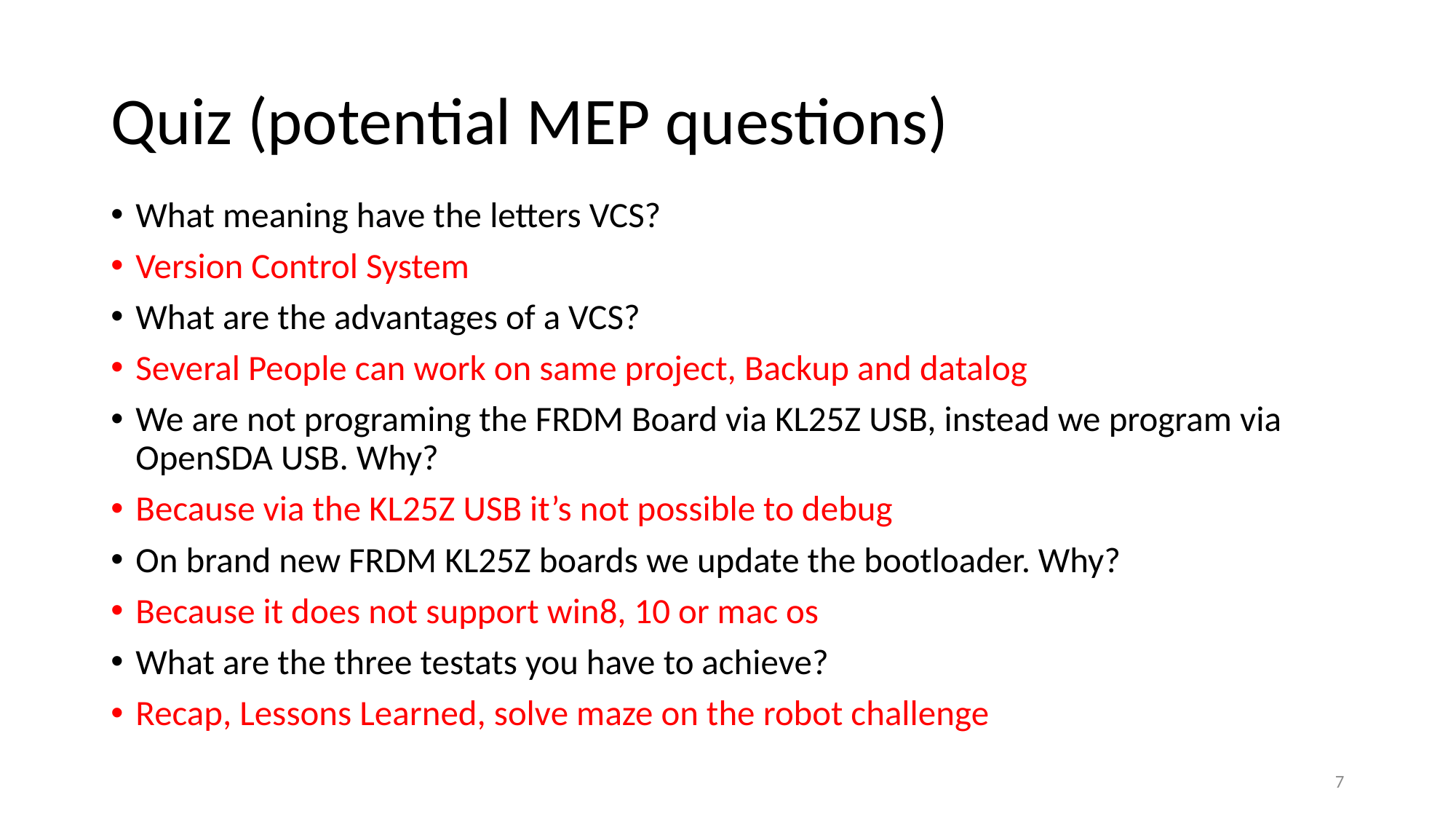

# Quiz (potential MEP questions)
What meaning have the letters VCS?
Version Control System
What are the advantages of a VCS?
Several People can work on same project, Backup and datalog
We are not programing the FRDM Board via KL25Z USB, instead we program via OpenSDA USB. Why?
Because via the KL25Z USB it’s not possible to debug
On brand new FRDM KL25Z boards we update the bootloader. Why?
Because it does not support win8, 10 or mac os
What are the three testats you have to achieve?
Recap, Lessons Learned, solve maze on the robot challenge
7